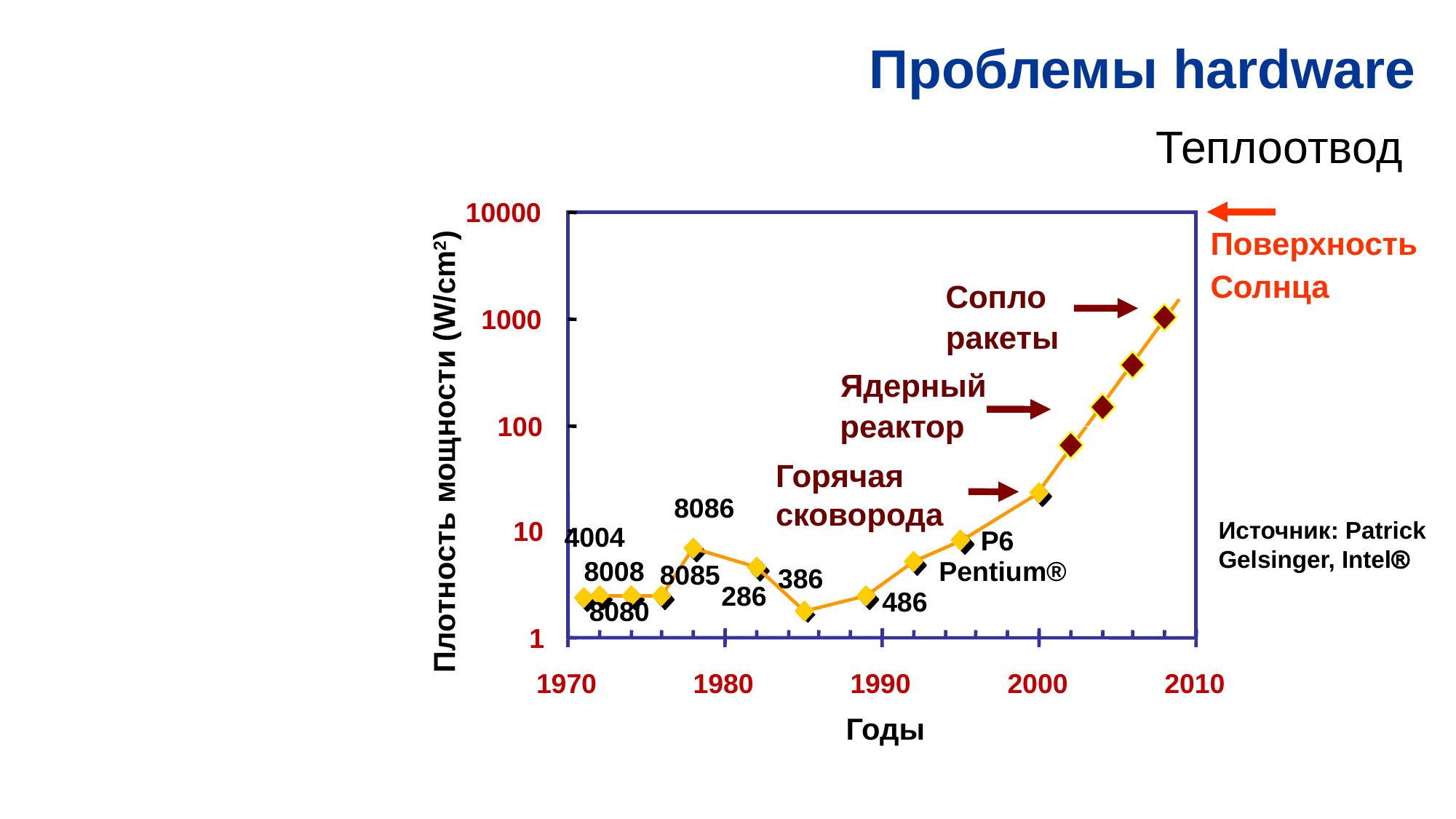

Проблемы hardware
Теплоотвод
10000

Поверхность

Солнца

Сопло
ракеты

1000

Ядерный
реактор

100

Плотность мощности (W/cm2)
Горячая
сковорода

8086

Источник: Patrick
Gelsinger, Intel®
10
4004
P6

8008
Pentium®

8085

386

286
486

8080

1

1970
1980
1990
2000
2010
Годы